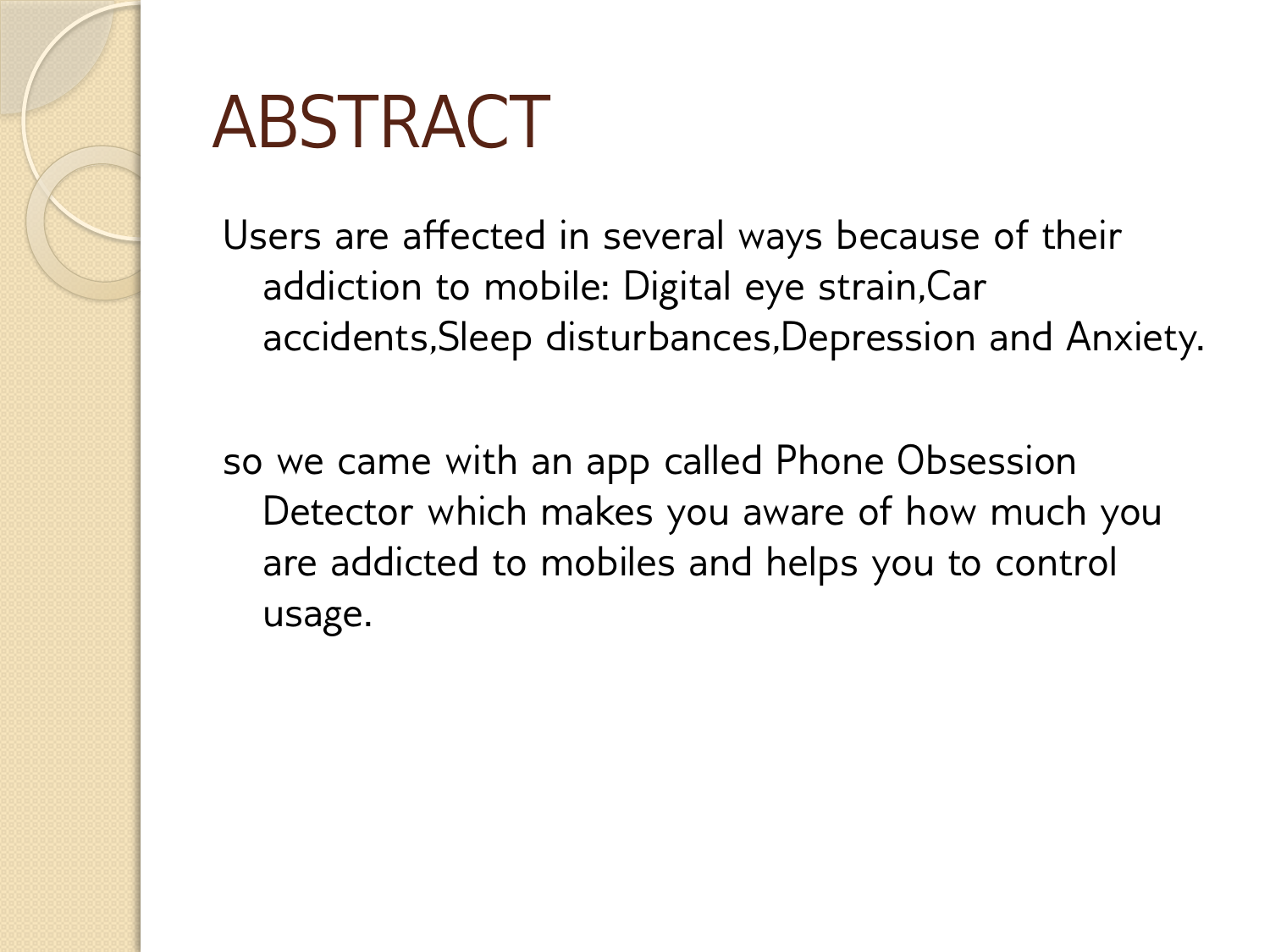

# ABSTRACT
Users are affected in several ways because of their addiction to mobile: Digital eye strain,Car accidents,Sleep disturbances,Depression and Anxiety.

so we came with an app called Phone Obsession Detector which makes you aware of how much you are addicted to mobiles and helps you to control usage.